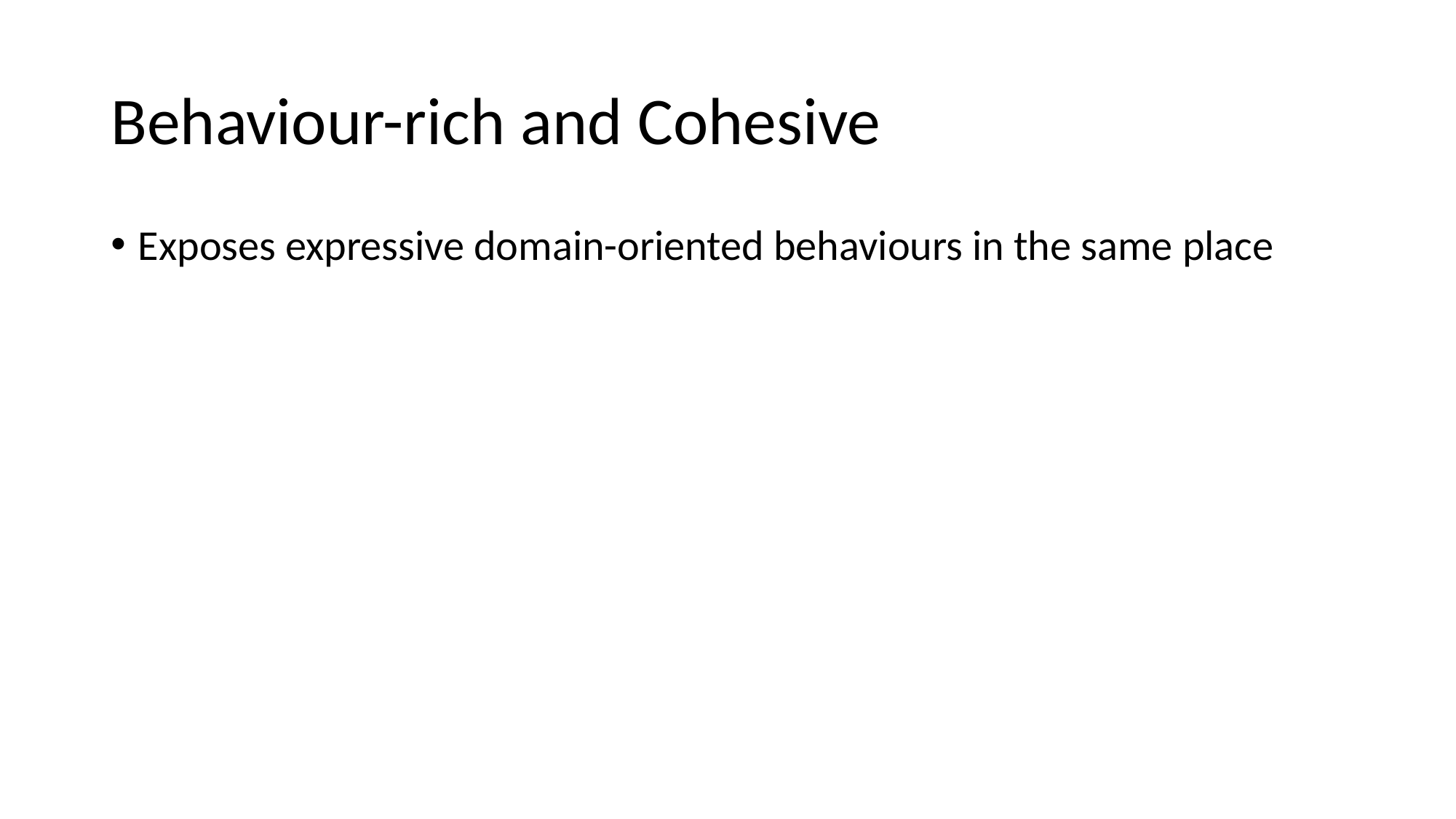

# Behaviour-rich and Cohesive
Exposes expressive domain-oriented behaviours in the same place